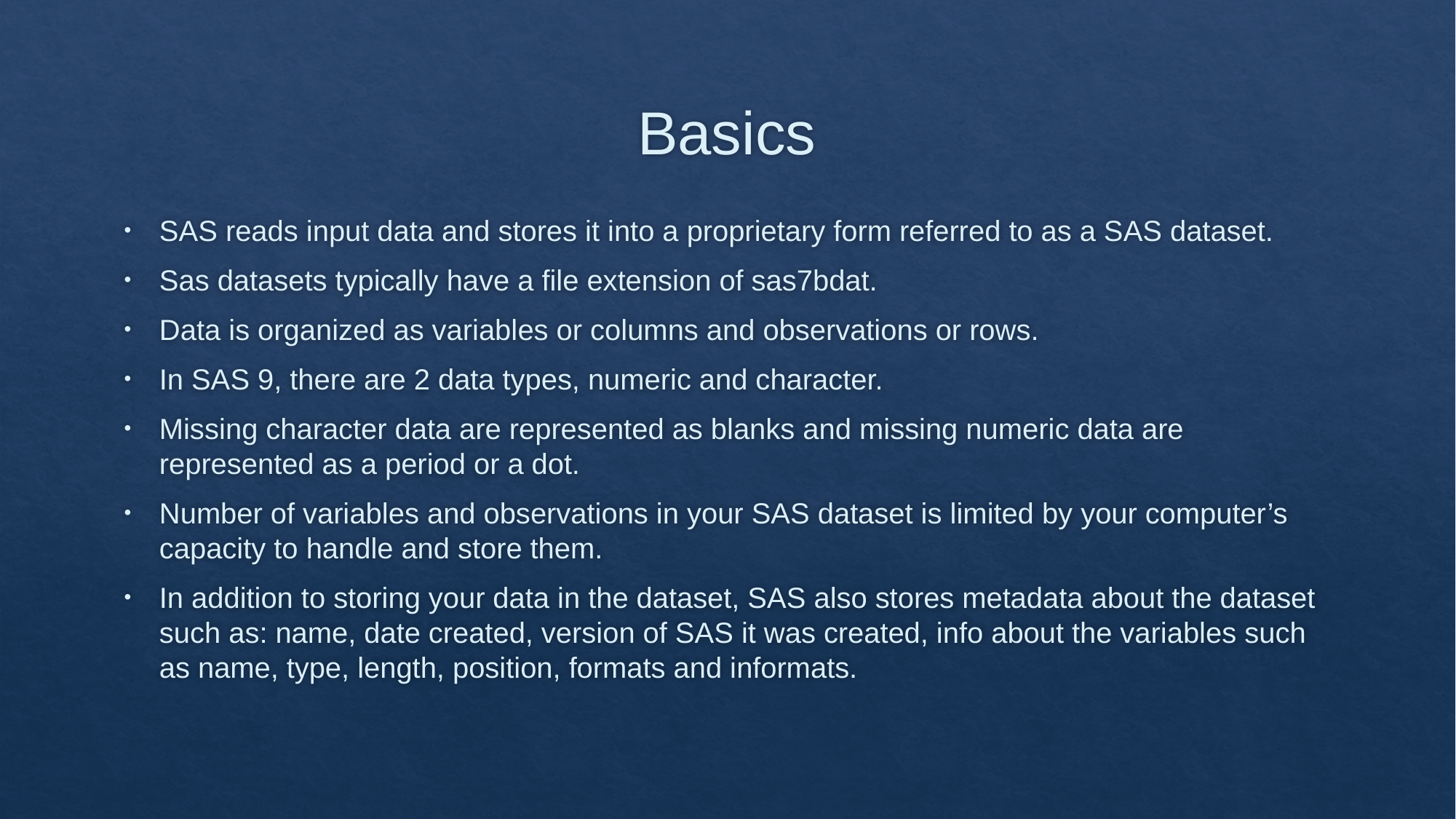

# Basics
SAS reads input data and stores it into a proprietary form referred to as a SAS dataset.
Sas datasets typically have a file extension of sas7bdat.
Data is organized as variables or columns and observations or rows.
In SAS 9, there are 2 data types, numeric and character.
Missing character data are represented as blanks and missing numeric data are represented as a period or a dot.
Number of variables and observations in your SAS dataset is limited by your computer’s capacity to handle and store them.
In addition to storing your data in the dataset, SAS also stores metadata about the dataset such as: name, date created, version of SAS it was created, info about the variables such as name, type, length, position, formats and informats.